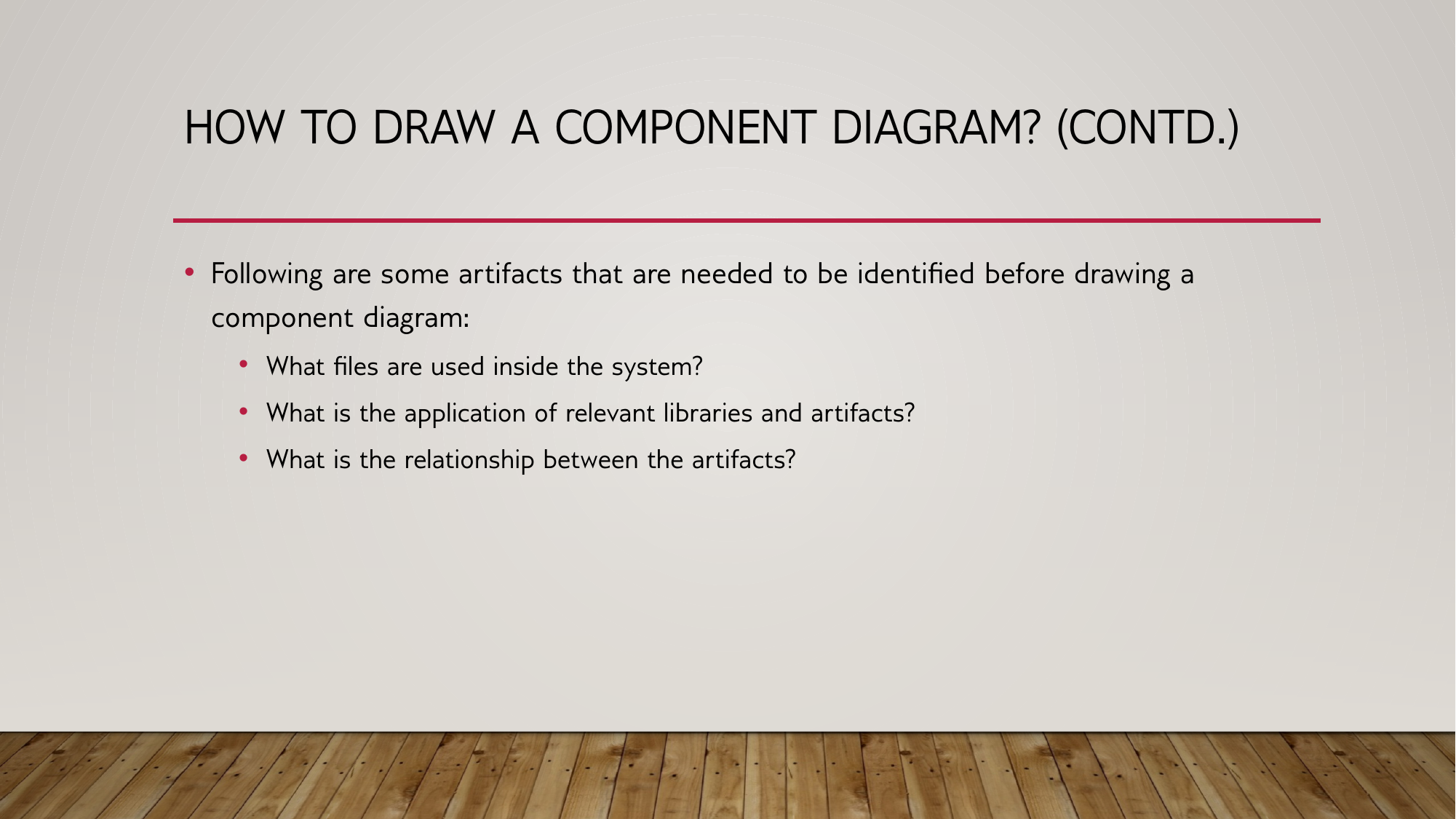

# How to Draw a Component Diagram? (CONTD.)
Following are some artifacts that are needed to be identified before drawing a component diagram:
What files are used inside the system?
What is the application of relevant libraries and artifacts?
What is the relationship between the artifacts?